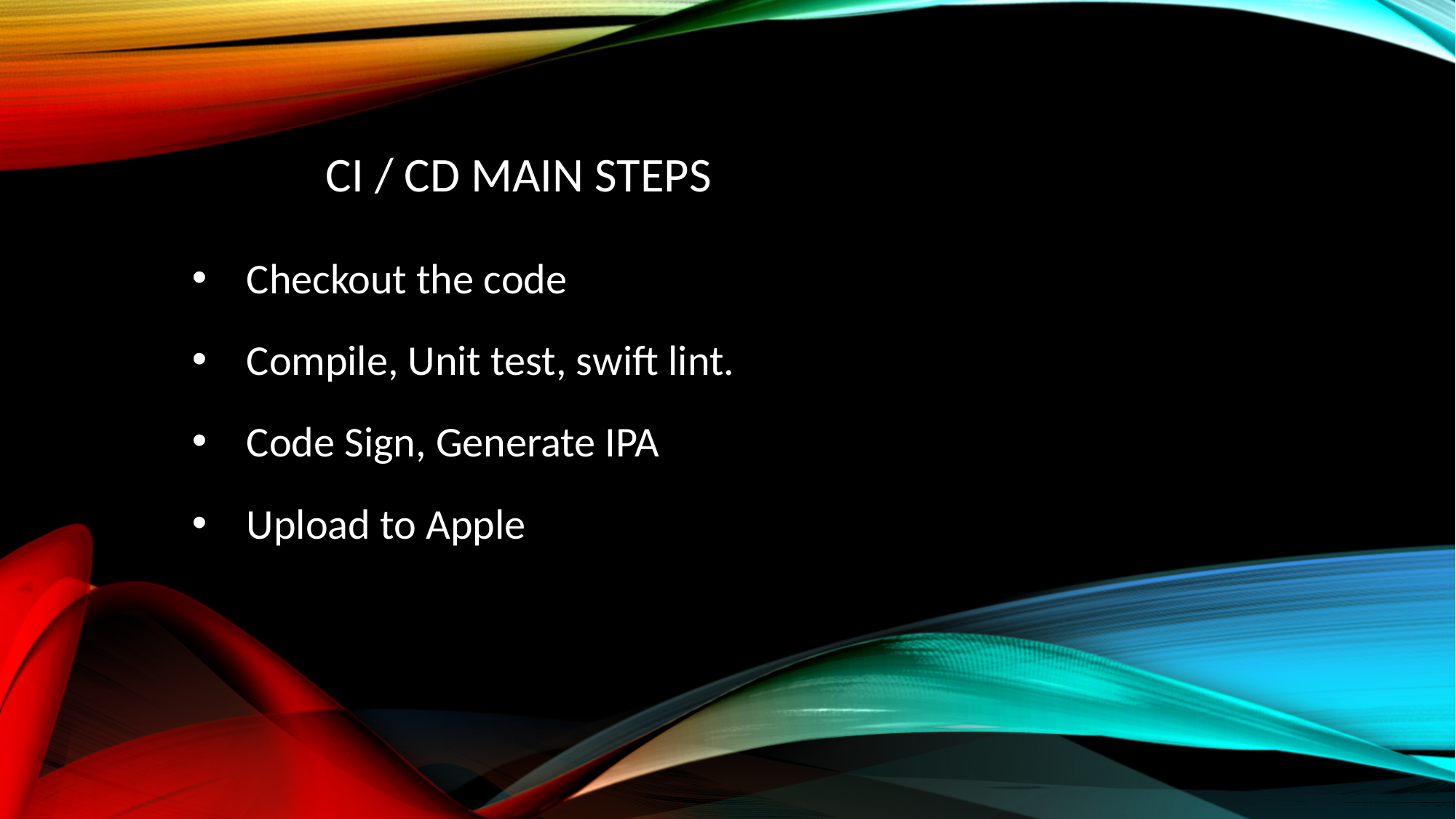

# CI / CD Main steps
﻿﻿﻿Checkout the code
﻿﻿﻿Compile, Unit test, swift lint.
Code Sign, Generate IPA
Upload to Apple